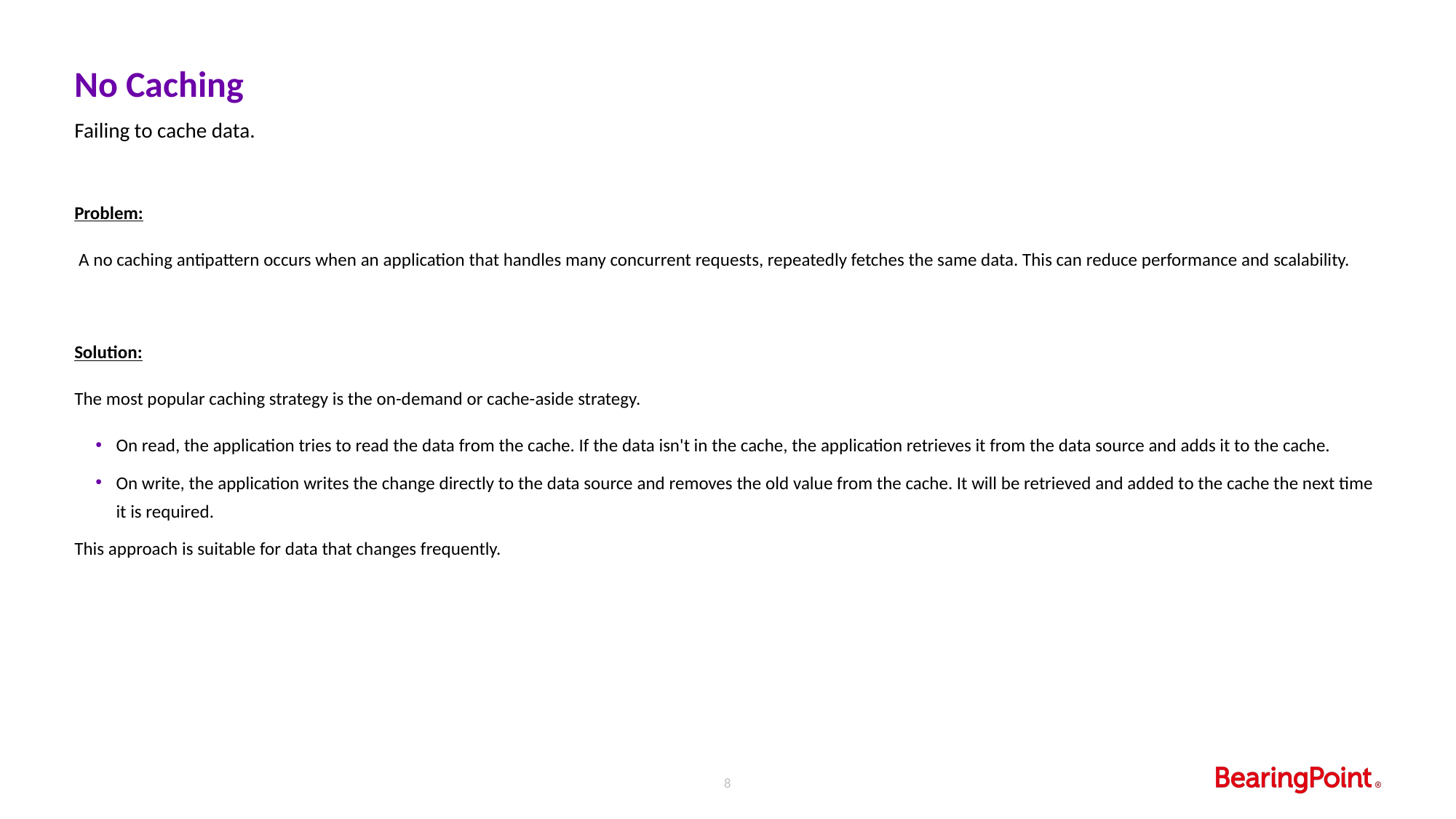

# No Caching
Failing to cache data.

Problem:
 A no caching antipattern occurs when an application that handles many concurrent requests, repeatedly fetches the same data. This can reduce performance and scalability.

Solution:
The most popular caching strategy is the on-demand or cache-aside strategy.
On read, the application tries to read the data from the cache. If the data isn't in the cache, the application retrieves it from the data source and adds it to the cache.
On write, the application writes the change directly to the data source and removes the old value from the cache. It will be retrieved and added to the cache the next time it is required.
This approach is suitable for data that changes frequently.